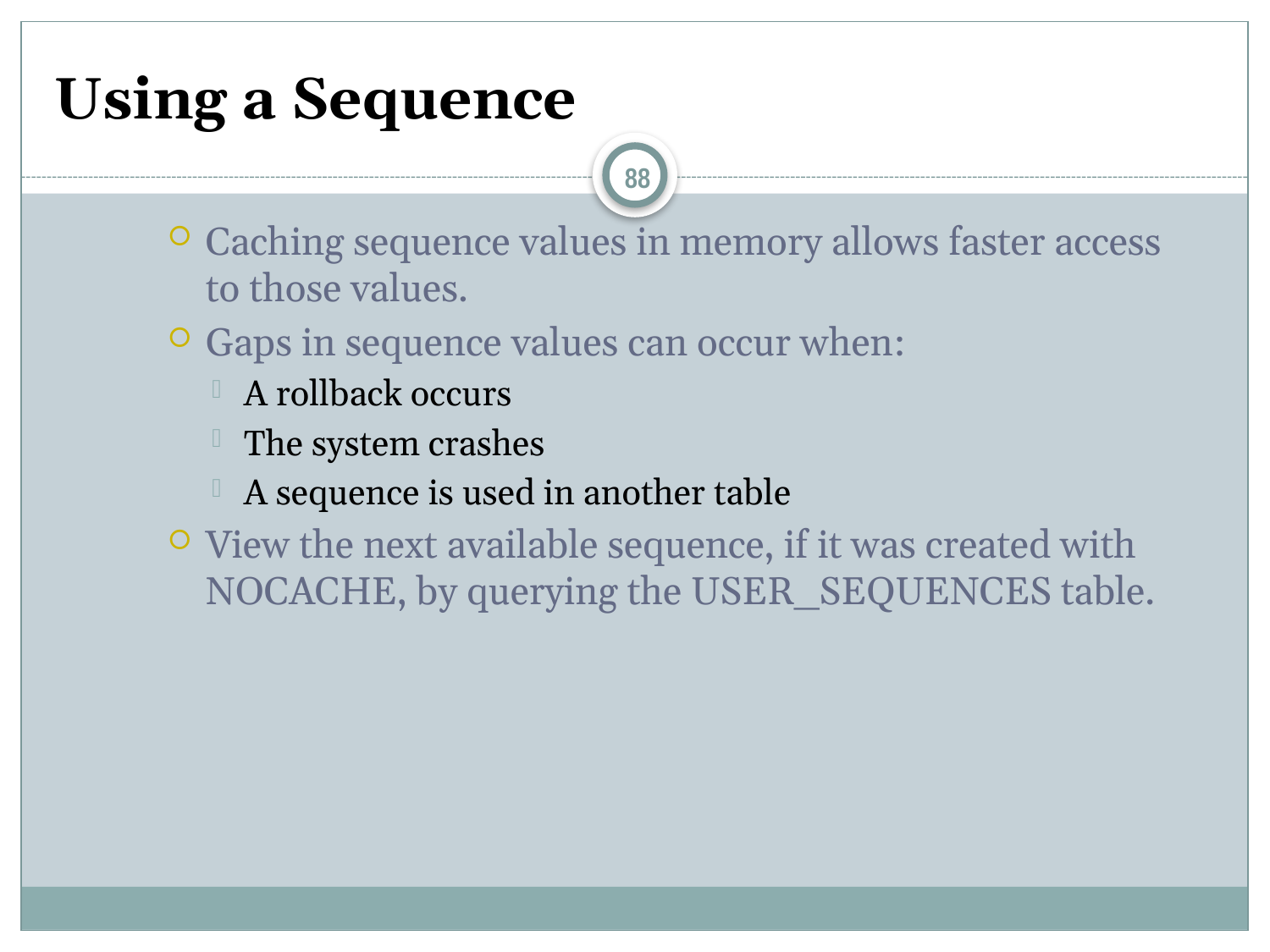

# Using a Sequence
88
Caching sequence values in memory allows faster access to those values.
Gaps in sequence values can occur when:
A rollback occurs
The system crashes
A sequence is used in another table
View the next available sequence, if it was created with NOCACHE, by querying the USER_SEQUENCES table.